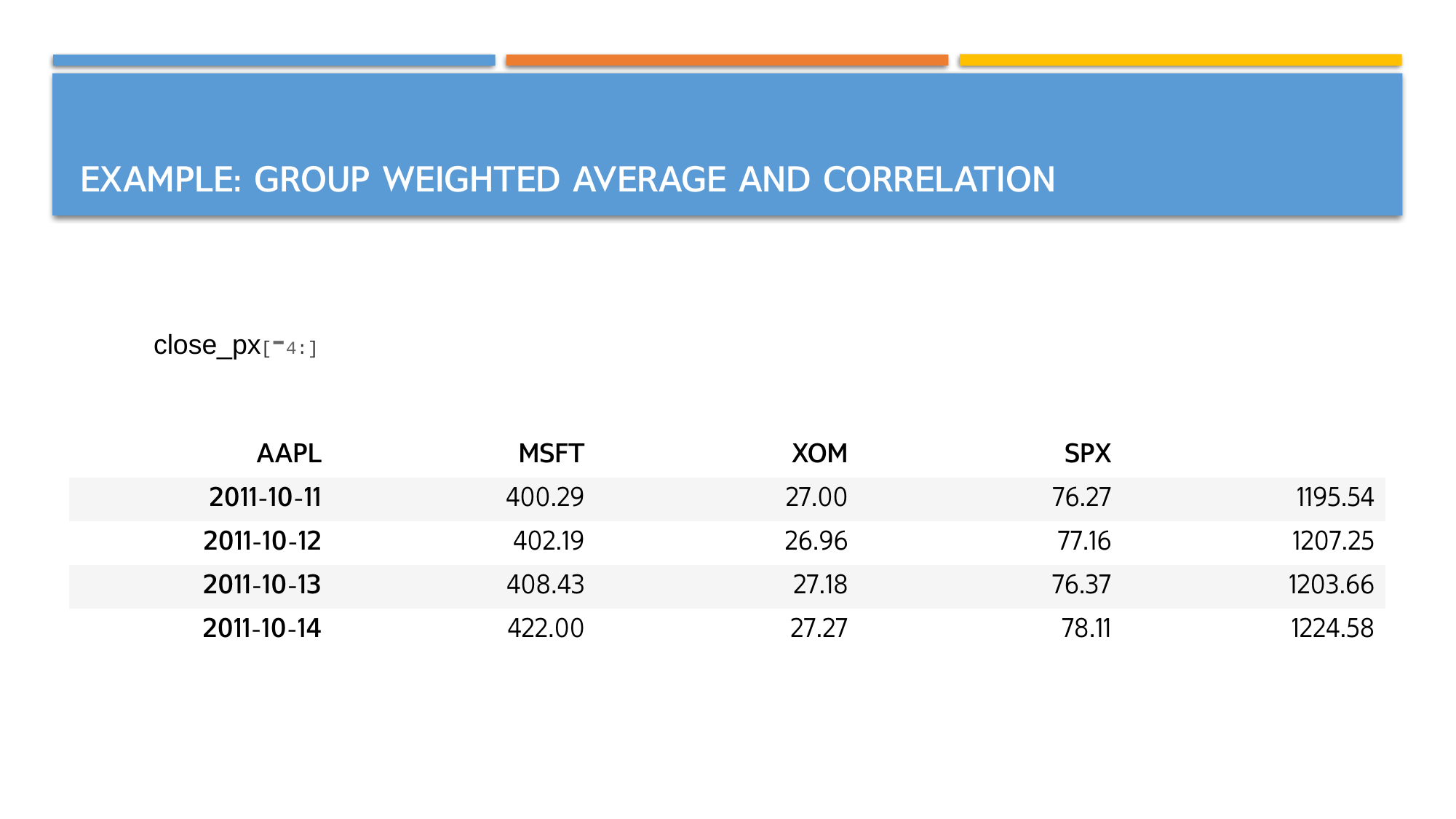

# Example: Group Weighted Average and Correlation
close_px[-4:]
| AAPL | MSFT | XOM | SPX |  |
| --- | --- | --- | --- | --- |
| 2011-10-11 | 400.29 | 27.00 | 76.27 | 1195.54 |
| 2011-10-12 | 402.19 | 26.96 | 77.16 | 1207.25 |
| 2011-10-13 | 408.43 | 27.18 | 76.37 | 1203.66 |
| 2011-10-14 | 422.00 | 27.27 | 78.11 | 1224.58 |